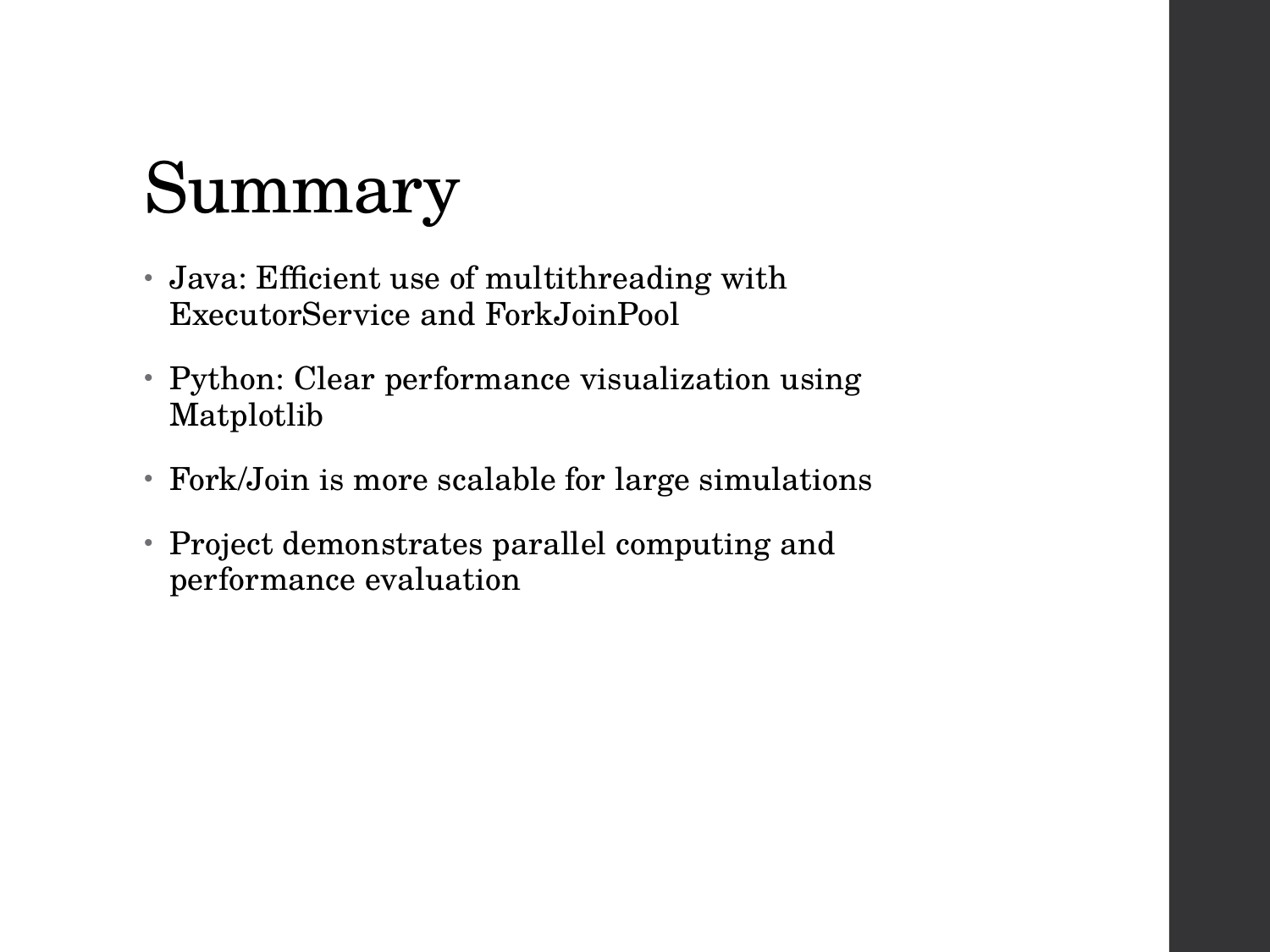

# Summary
Java: Efficient use of multithreading with ExecutorService and ForkJoinPool
Python: Clear performance visualization using Matplotlib
Fork/Join is more scalable for large simulations
Project demonstrates parallel computing and performance evaluation